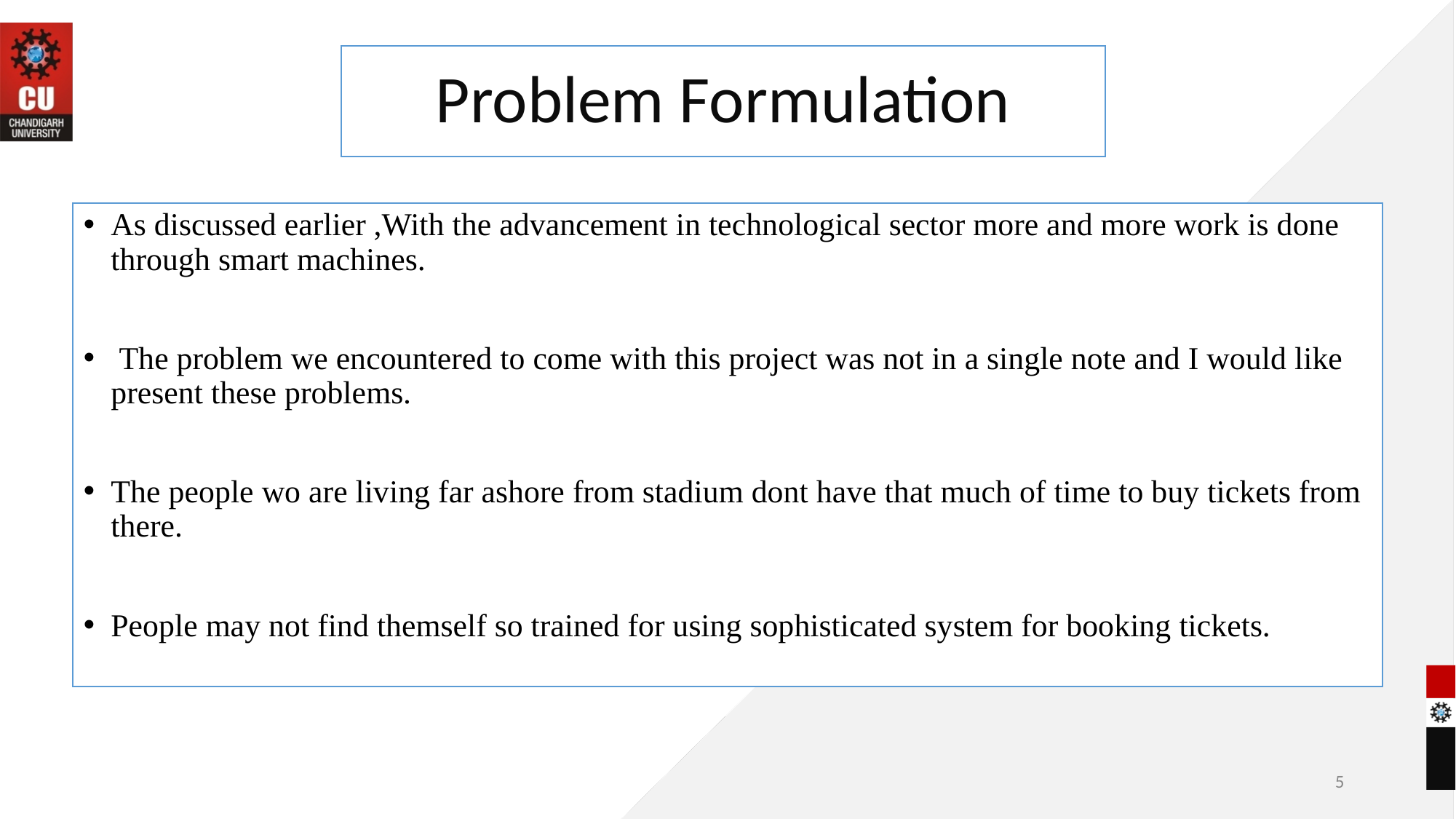

# Problem Formulation
As discussed earlier ,With the advancement in technological sector more and more work is done through smart machines.

 The problem we encountered to come with this project was not in a single note and I would like present these problems.

The people wo are living far ashore from stadium dont have that much of time to buy tickets from there.

People may not find themself so trained for using sophisticated system for booking tickets.

5